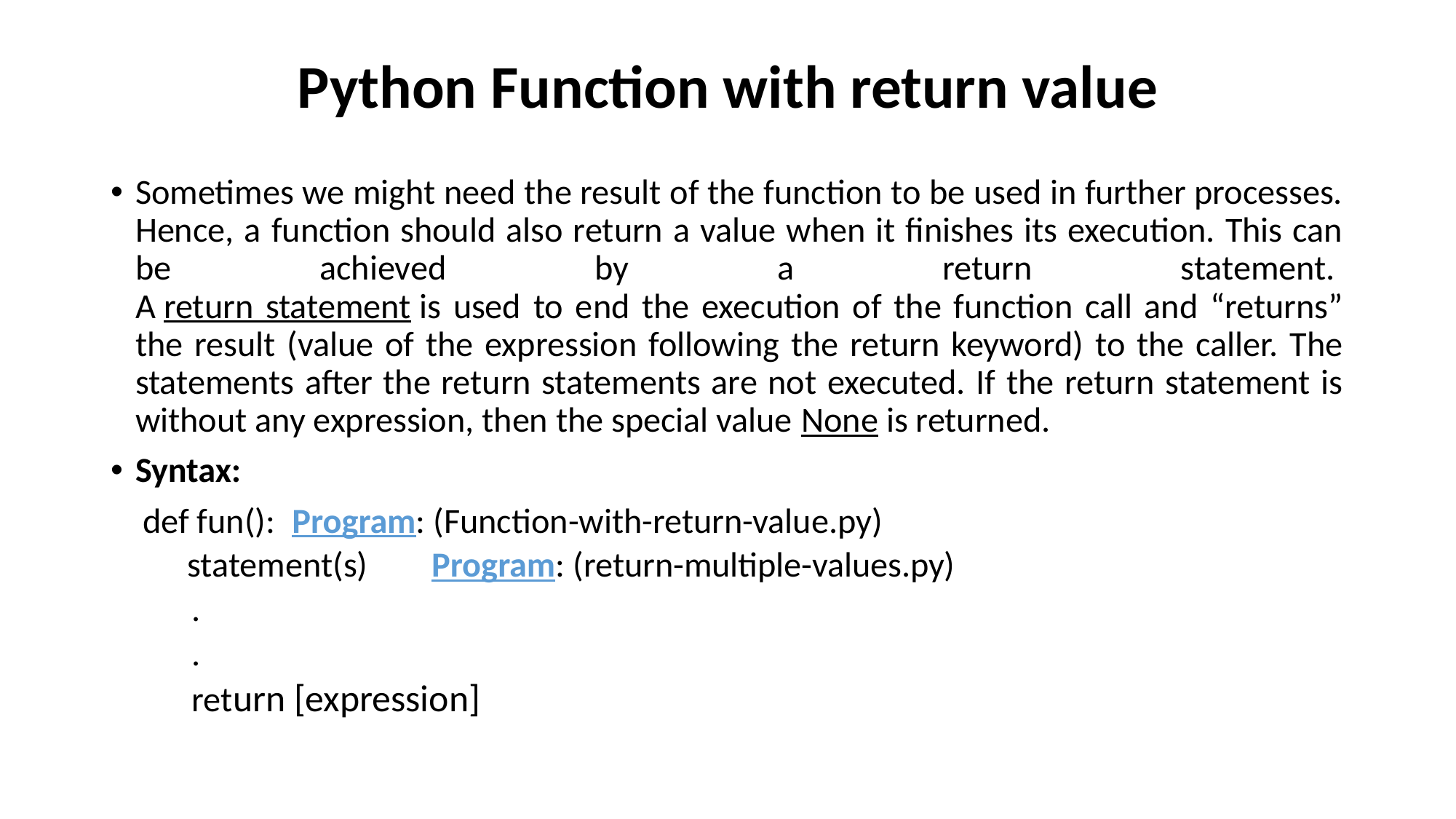

# Python Function with return value
Sometimes we might need the result of the function to be used in further processes. Hence, a function should also return a value when it finishes its execution. This can be achieved by a return statement. 
A return statement is used to end the execution of the function call and “returns” the result (value of the expression following the return keyword) to the caller. The statements after the return statements are not executed. If the return statement is without any expression, then the special value None is returned.
Syntax:
    def fun():				Program: (Function-with-return-value.py)
    statement(s)			Program: (return-multiple-values.py)
    .
    .
    return [expression]